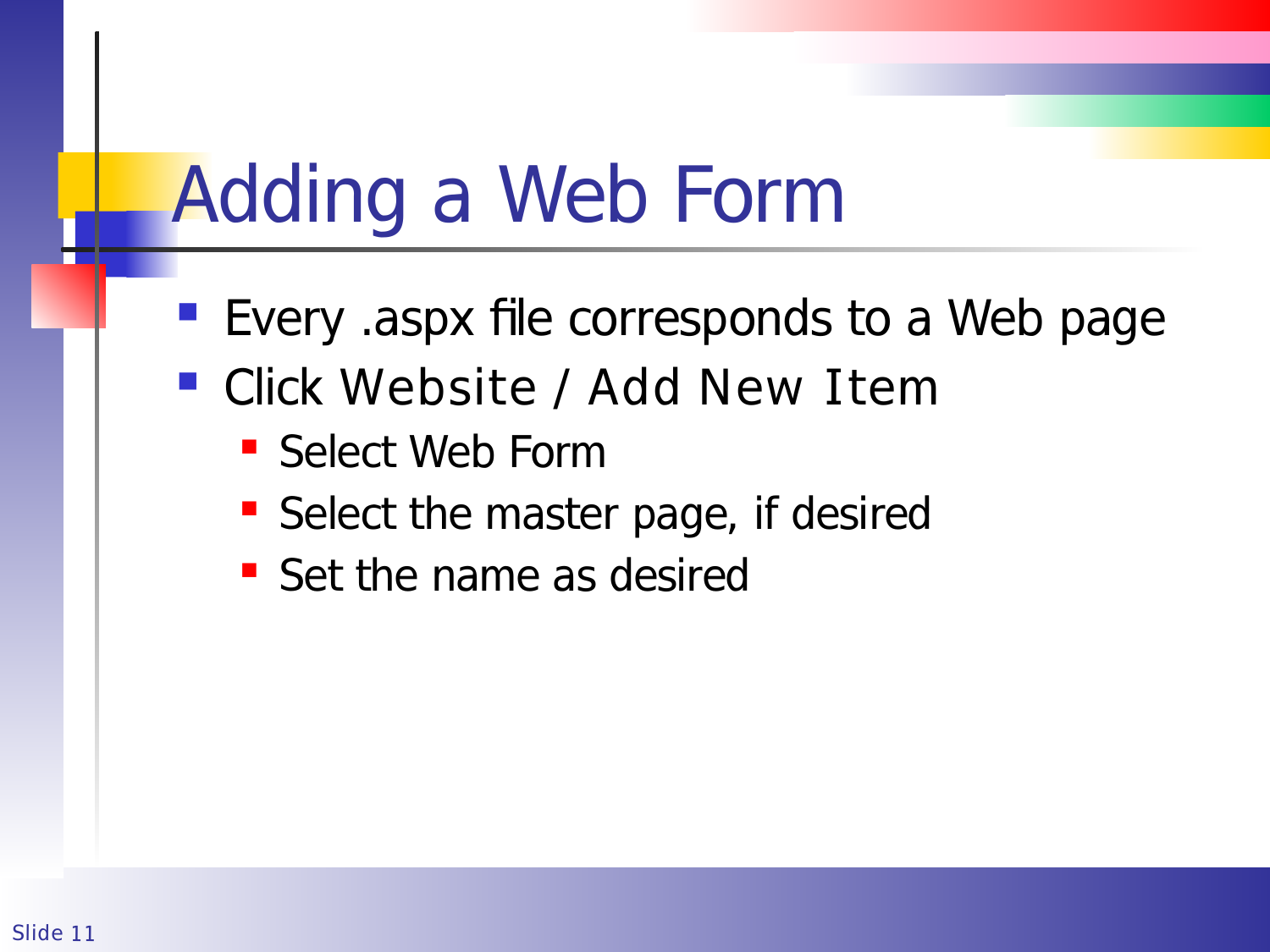

# Adding a Web Form
Every .aspx file corresponds to a Web page
Click Website / Add New Item
Select Web Form
Select the master page, if desired
Set the name as desired